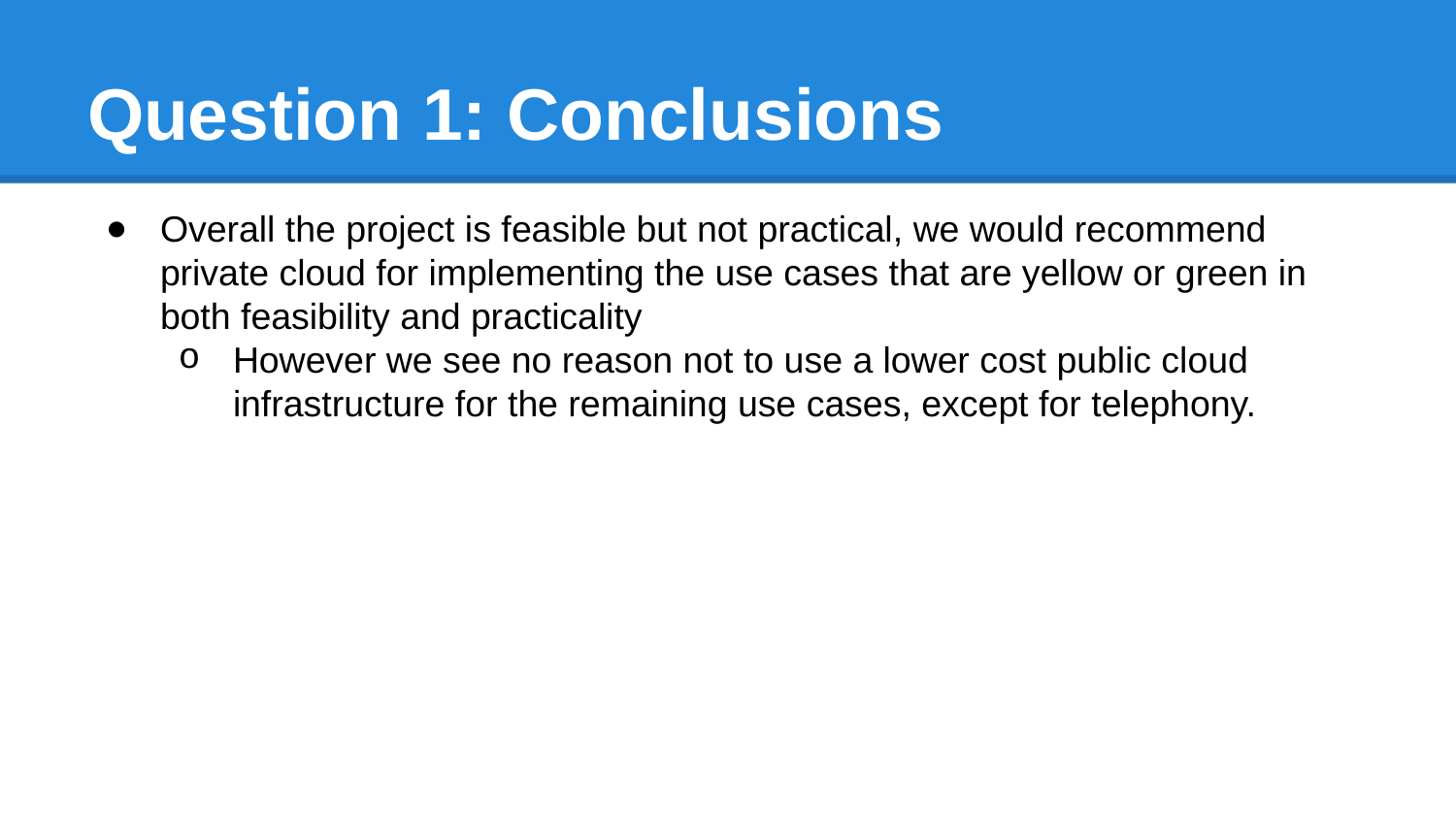

# Question 1: Conclusions
Overall the project is feasible but not practical, we would recommend private cloud for implementing the use cases that are yellow or green in both feasibility and practicality
However we see no reason not to use a lower cost public cloud infrastructure for the remaining use cases, except for telephony.